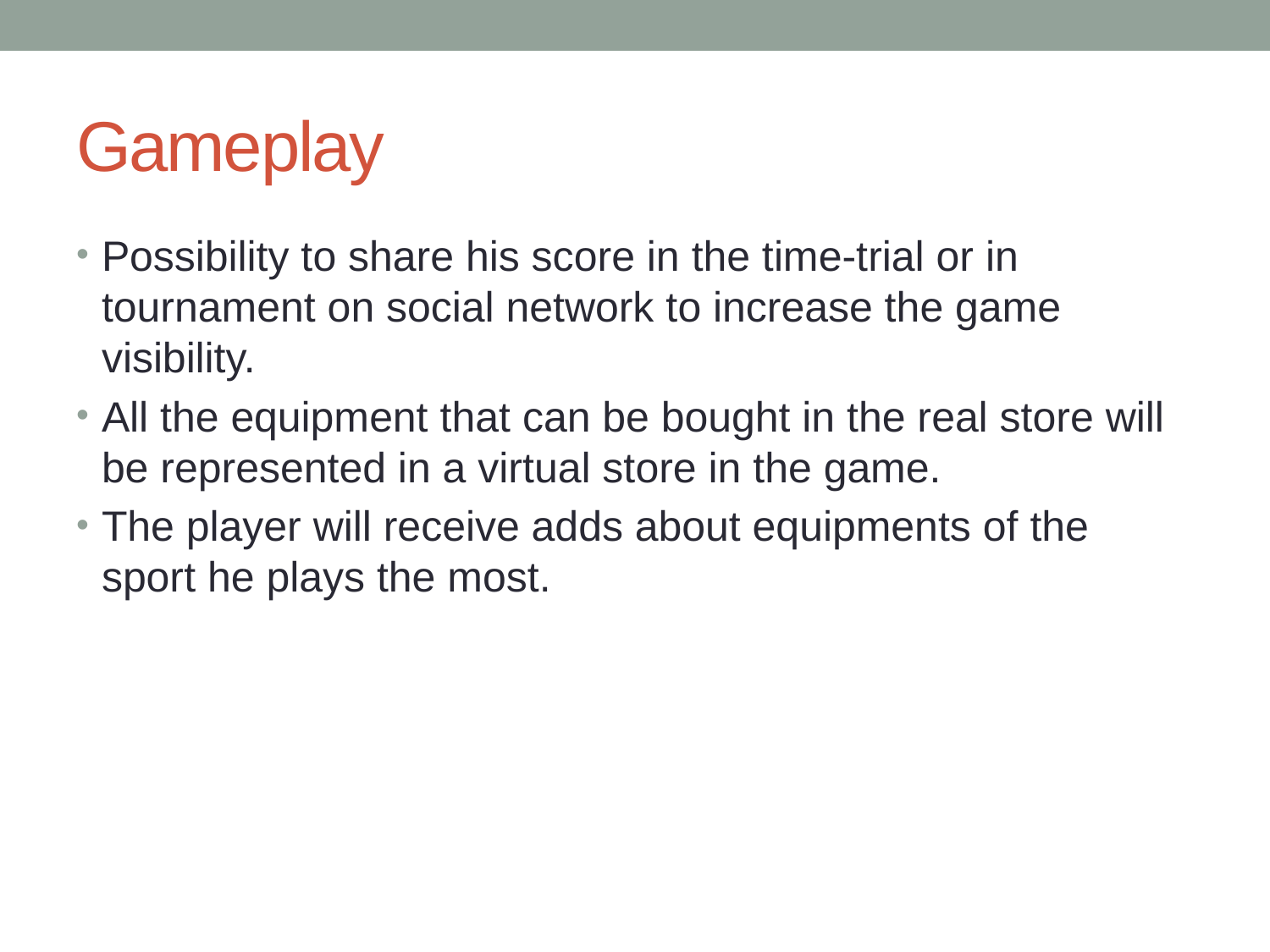

# Gameplay
Possibility to share his score in the time-trial or in tournament on social network to increase the game visibility.
All the equipment that can be bought in the real store will be represented in a virtual store in the game.
The player will receive adds about equipments of the sport he plays the most.